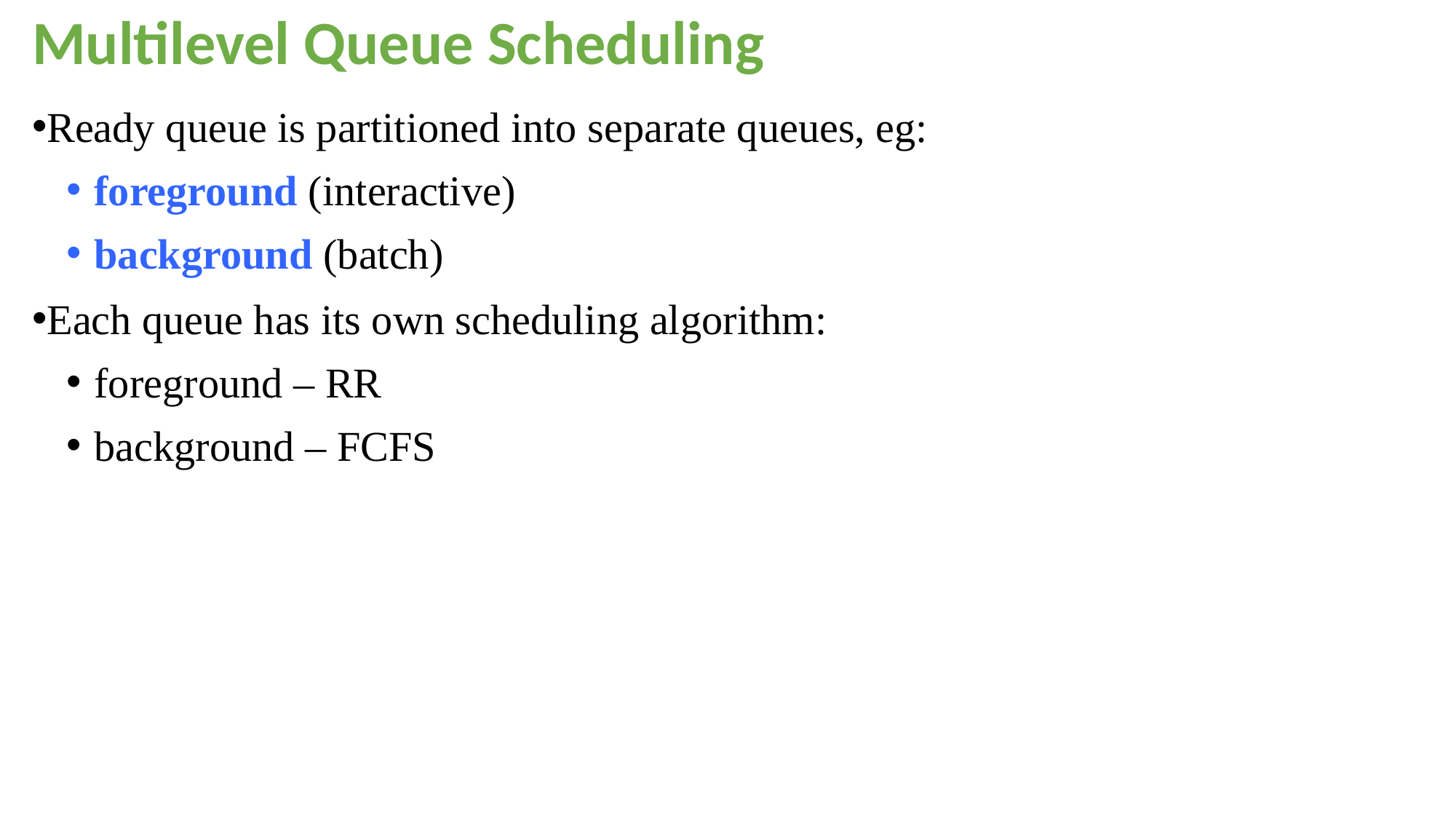

# Multilevel Queue Scheduling
Ready queue is partitioned into separate queues, eg:
foreground (interactive)
background (batch)
Each queue has its own scheduling algorithm:
foreground – RR
background – FCFS